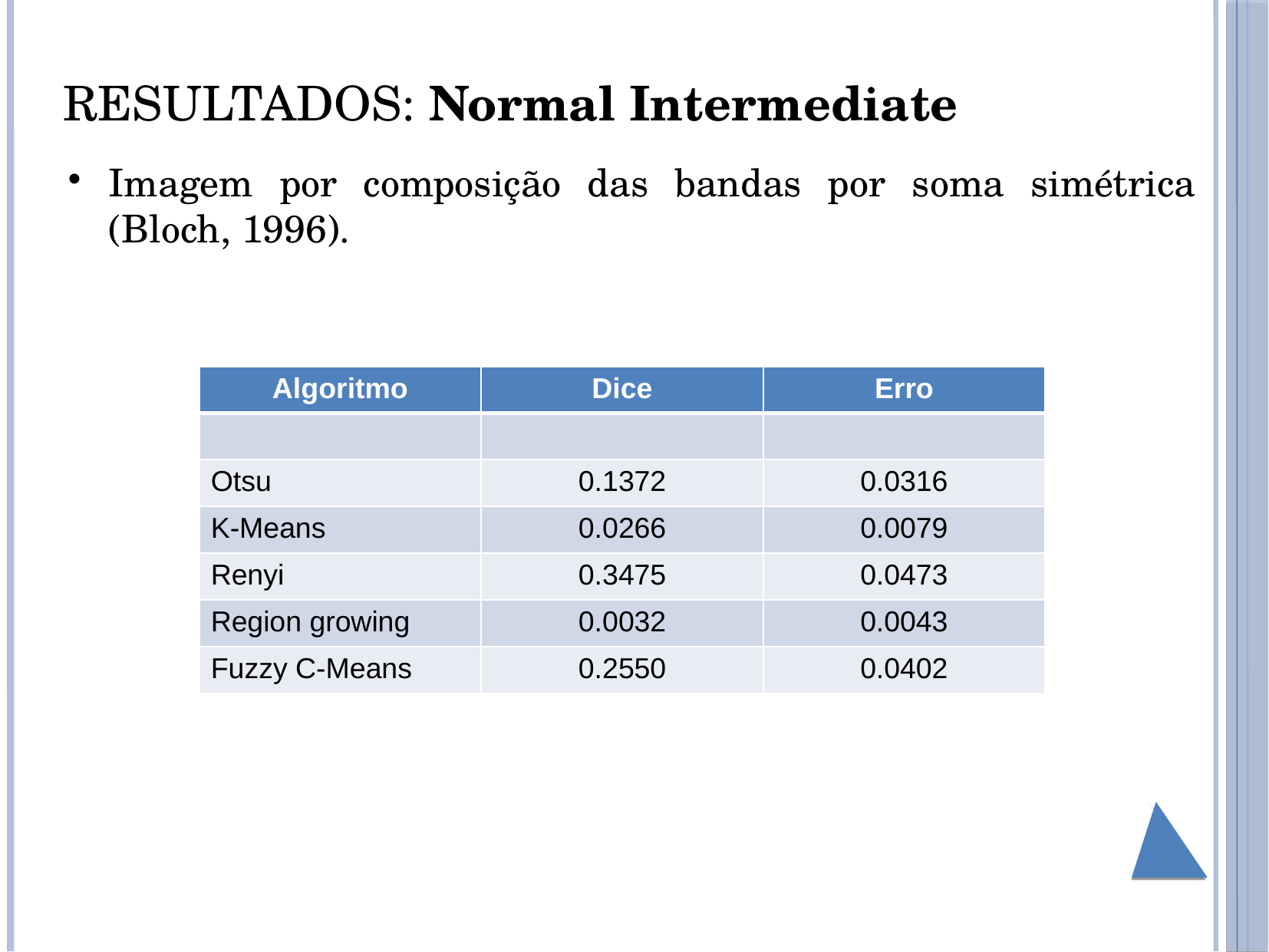

RESULTADOS: Normal Intermediate
# Imagem por composição das bandas por soma simétrica (Bloch, 1996).
| Algoritmo | Dice | Erro |
| --- | --- | --- |
|  |  |  |
| Otsu | 0.1372 | 0.0316 |
| K-Means | 0.0266 | 0.0079 |
| Renyi | 0.3475 | 0.0473 |
| Region growing | 0.0032 | 0.0043 |
| Fuzzy C-Means | 0.2550 | 0.0402 |